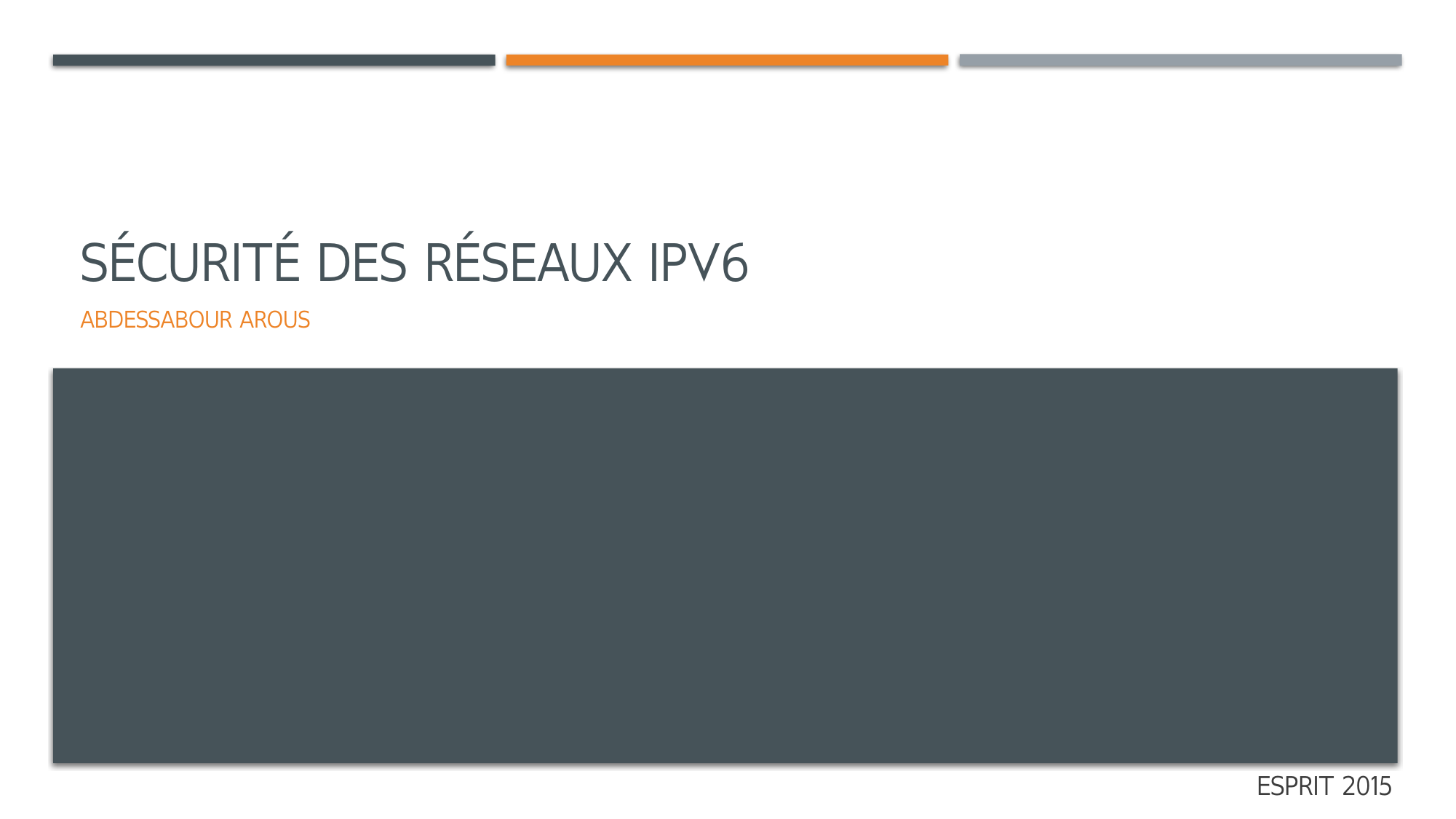

# Sécurité des réseaux ipv6
Abdessabour arous
ESPRIT 2015